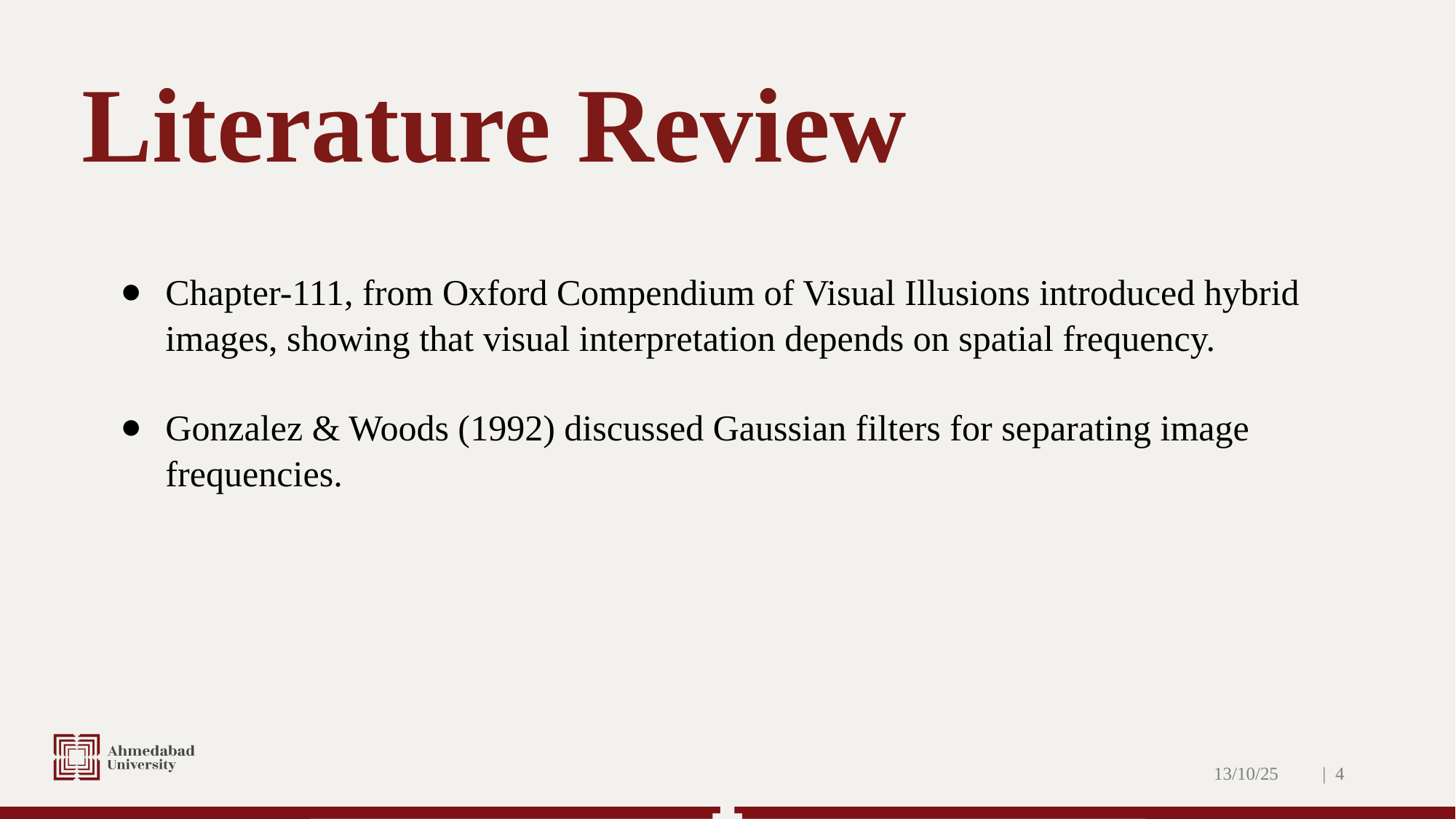

# Literature Review
Chapter-111, from Oxford Compendium of Visual Illusions introduced hybrid images, showing that visual interpretation depends on spatial frequency.
Gonzalez & Woods (1992) discussed Gaussian filters for separating image frequencies.
13/10/25
|  4